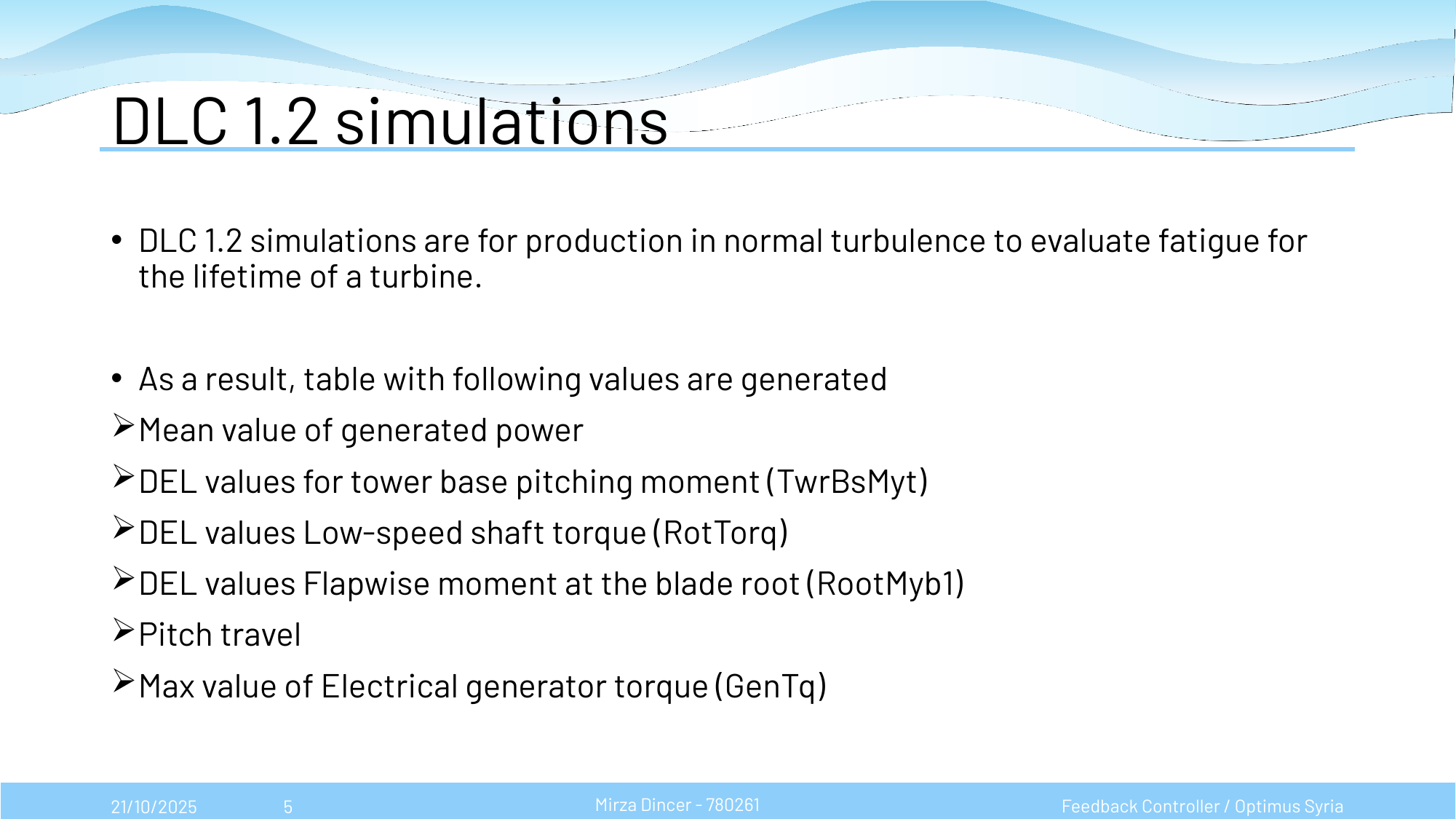

# DLC 1.2 simulations
DLC 1.2 simulations are for production in normal turbulence to evaluate fatigue for the lifetime of a turbine.

As a result, table with following values are generated
Mean value of generated power
DEL values for tower base pitching moment (TwrBsMyt)
DEL values Low-speed shaft torque (RotTorq)
DEL values Flapwise moment at the blade root (RootMyb1)
Pitch travel
Max value of Electrical generator torque (GenTq)
Mirza Dincer - 780261
Feedback Controller / Optimus Syria
21/10/2025
5